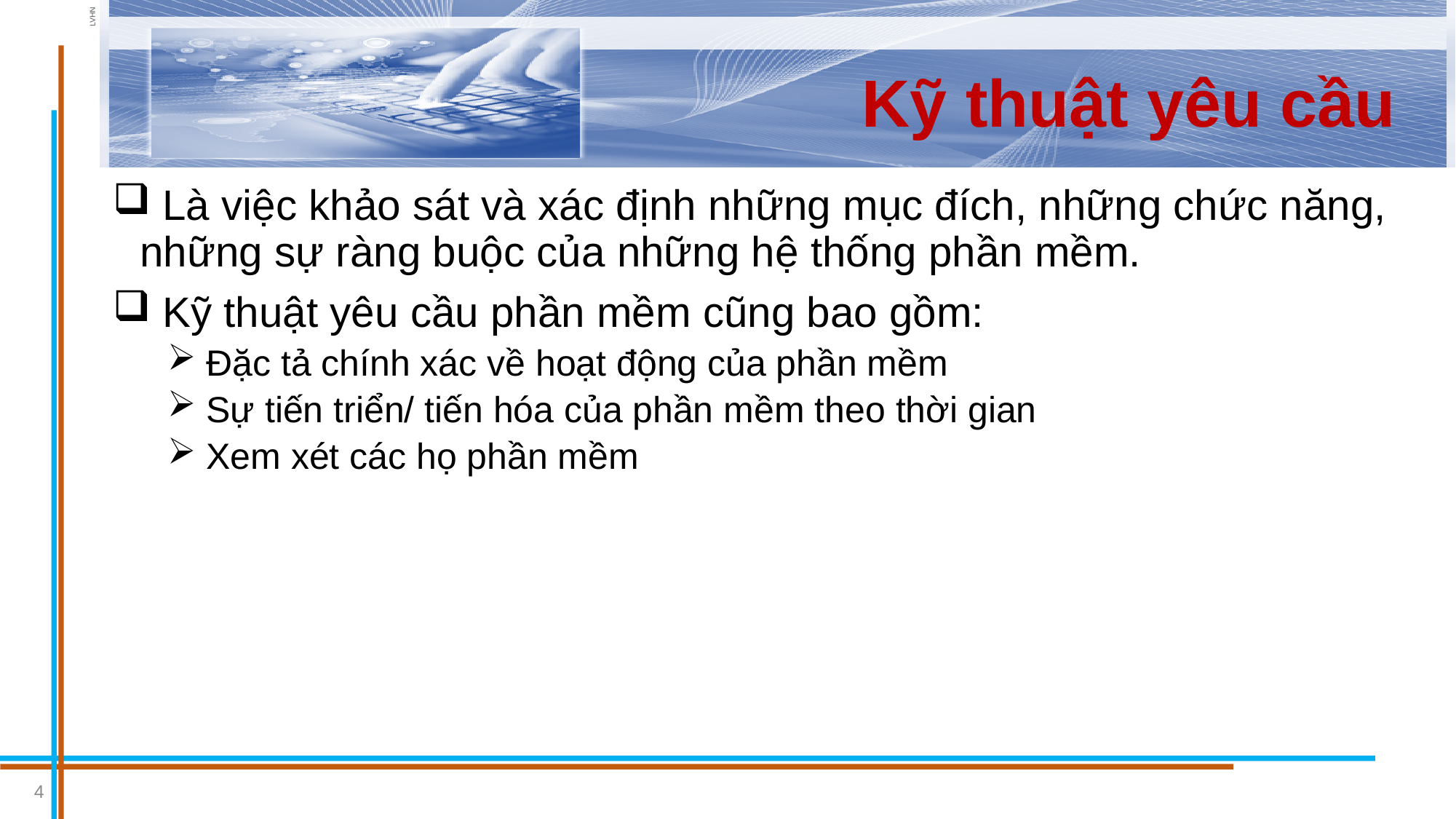

# Kỹ thuật yêu cầu
 Là việc khảo sát và xác định những mục đích, những chức năng, những sự ràng buộc của những hệ thống phần mềm.
 Kỹ thuật yêu cầu phần mềm cũng bao gồm:
 Đặc tả chính xác về hoạt động của phần mềm
 Sự tiến triển/ tiến hóa của phần mềm theo thời gian
 Xem xét các họ phần mềm
4